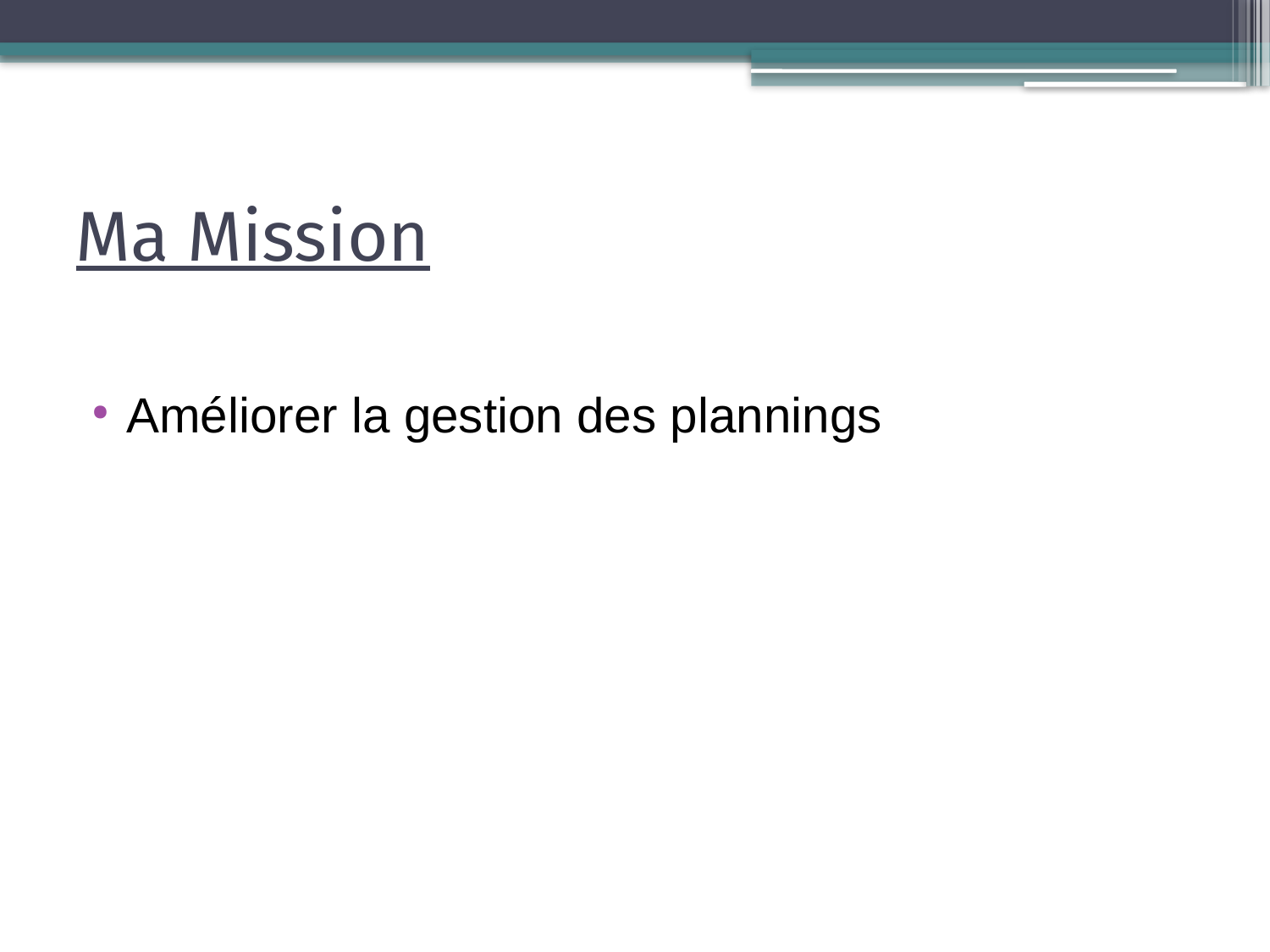

# Ma Mission

Améliorer la gestion des plannings